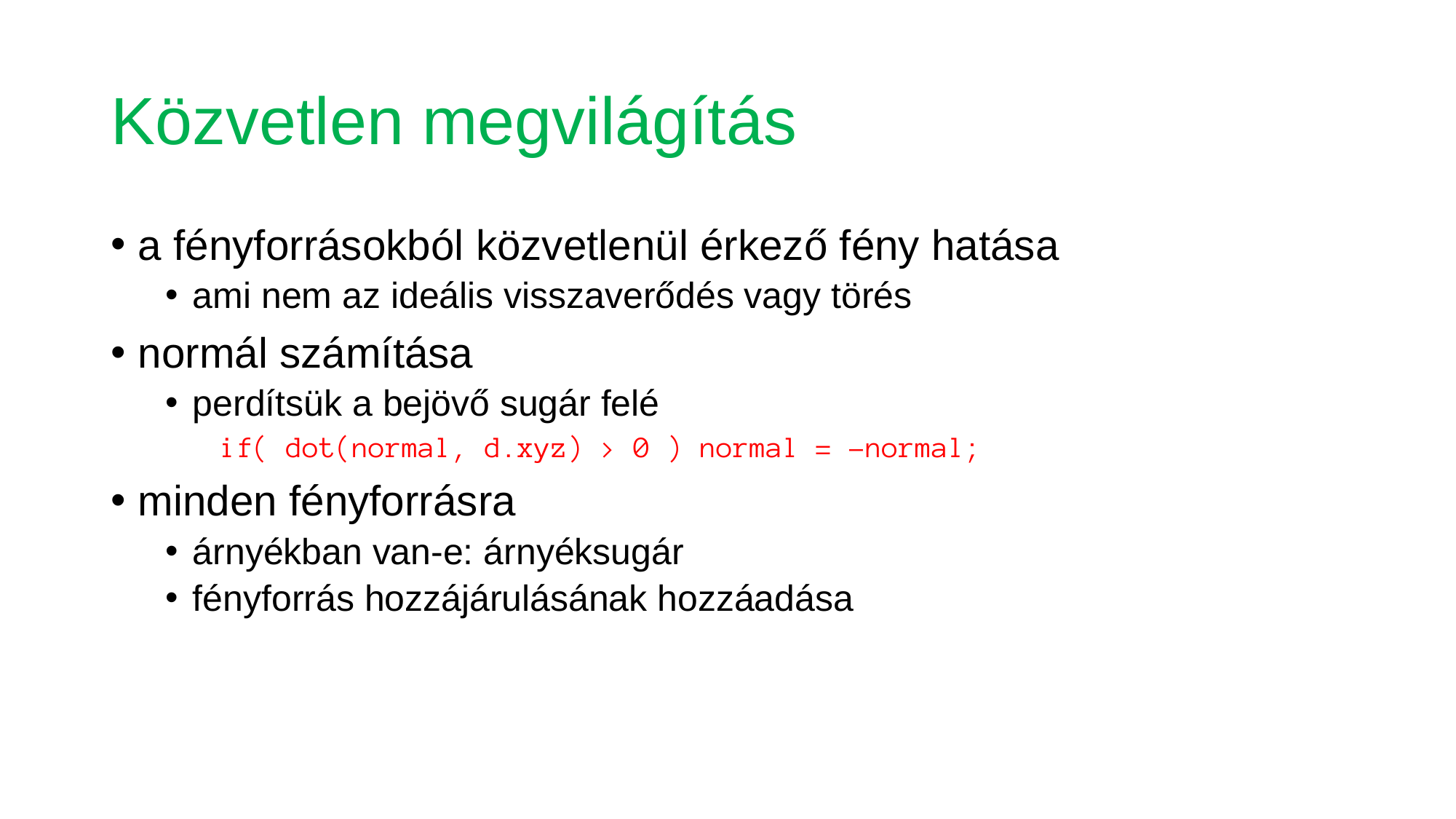

# Közvetlen megvilágítás
a fényforrásokból közvetlenül érkező fény hatása
ami nem az ideális visszaverődés vagy törés
normál számítása
perdítsük a bejövő sugár felé
if( dot(normal, d.xyz) > 0 ) normal = -normal;
minden fényforrásra
árnyékban van-e: árnyéksugár
fényforrás hozzájárulásának hozzáadása